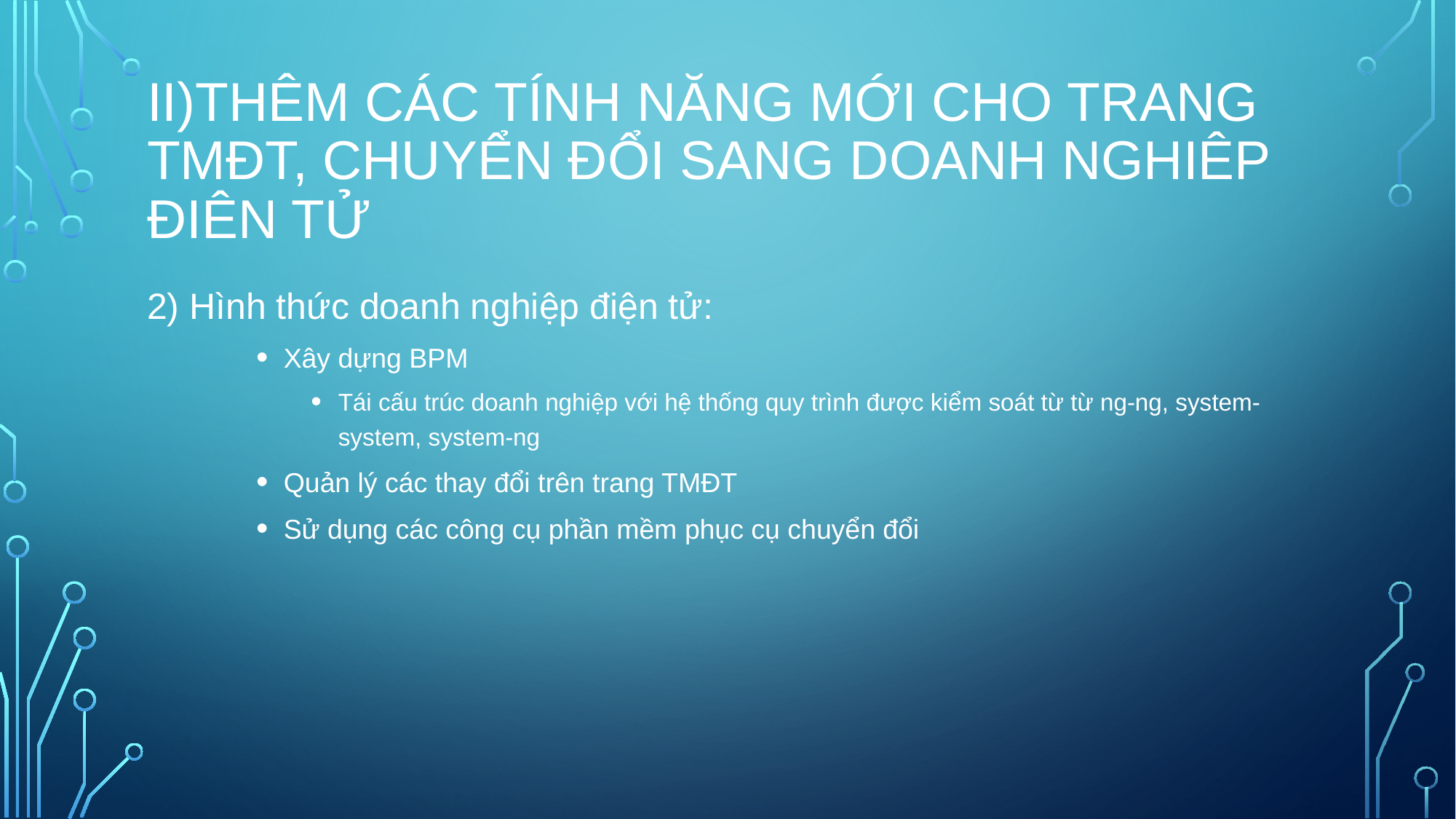

# II)Thêm các tính năng mới cho trang TMĐT, chuyển đổi sang doanh nghiêp điên tử
2) Hình thức doanh nghiệp điện tử:
Xây dựng BPM
Tái cấu trúc doanh nghiệp với hệ thống quy trình được kiểm soát từ từ ng-ng, system-system, system-ng
Quản lý các thay đổi trên trang TMĐT
Sử dụng các công cụ phần mềm phục cụ chuyển đổi